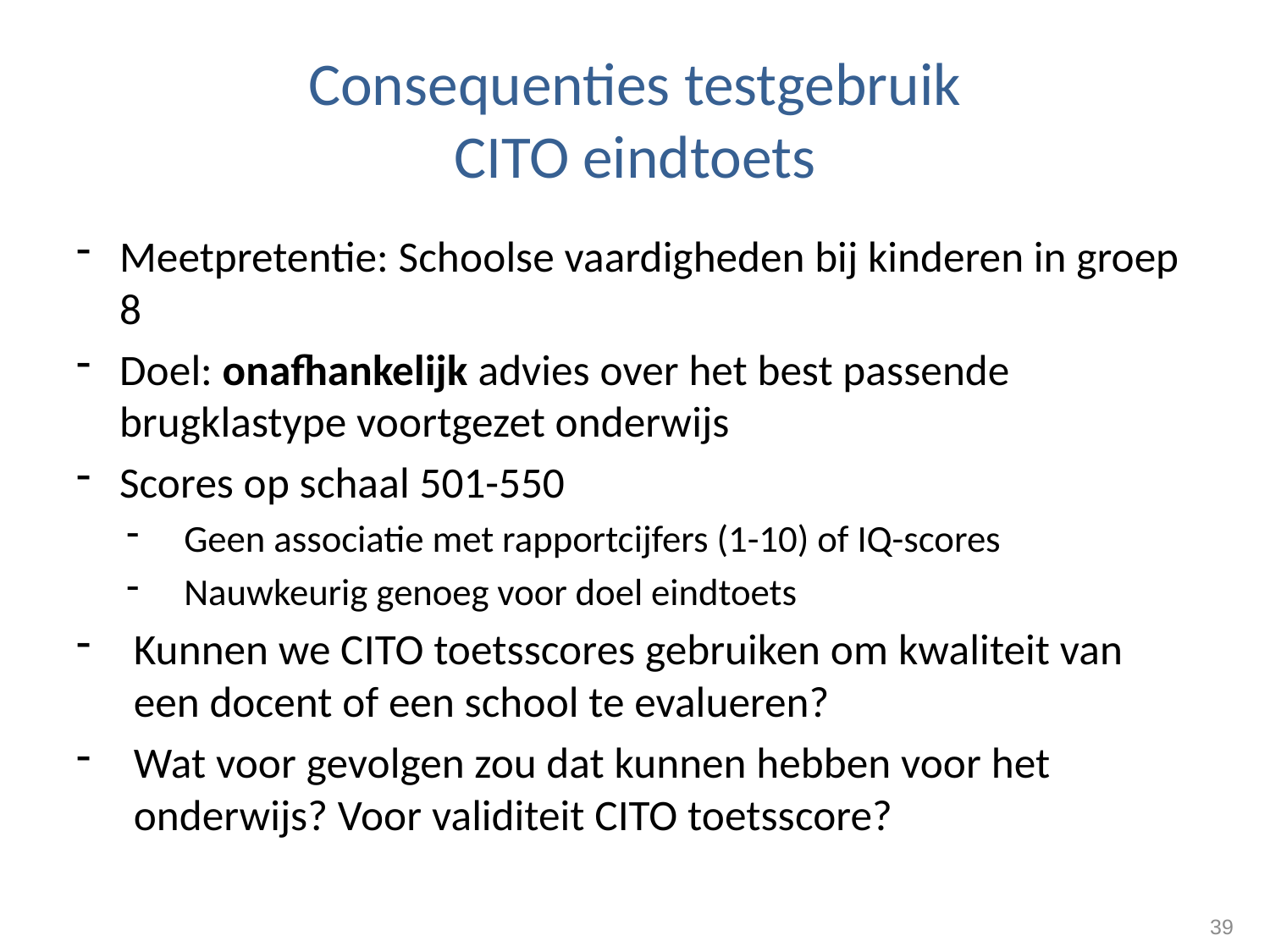

# Consequenties testgebruik CITO eindtoets
Meetpretentie: Schoolse vaardigheden bij kinderen in groep 8
Doel: onafhankelijk advies over het best passende brugklastype voortgezet onderwijs
Scores op schaal 501-550
Geen associatie met rapportcijfers (1-10) of IQ-scores
Nauwkeurig genoeg voor doel eindtoets
Kunnen we CITO toetsscores gebruiken om kwaliteit van een docent of een school te evalueren?
Wat voor gevolgen zou dat kunnen hebben voor het onderwijs? Voor validiteit CITO toetsscore?
39